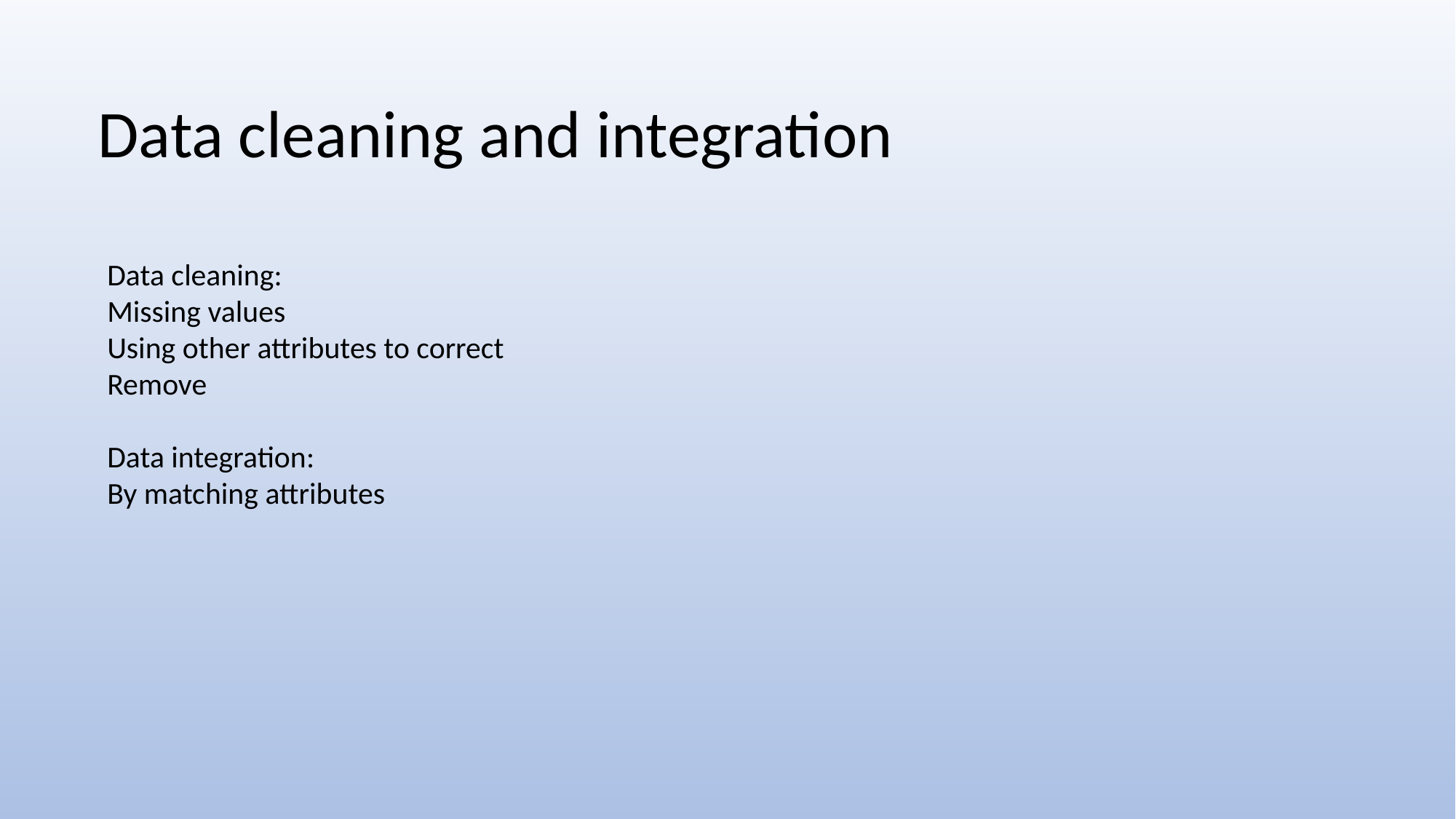

# Data cleaning and integration
Data cleaning:
Missing values
Using other attributes to correct
Remove

Data integration:
By matching attributes